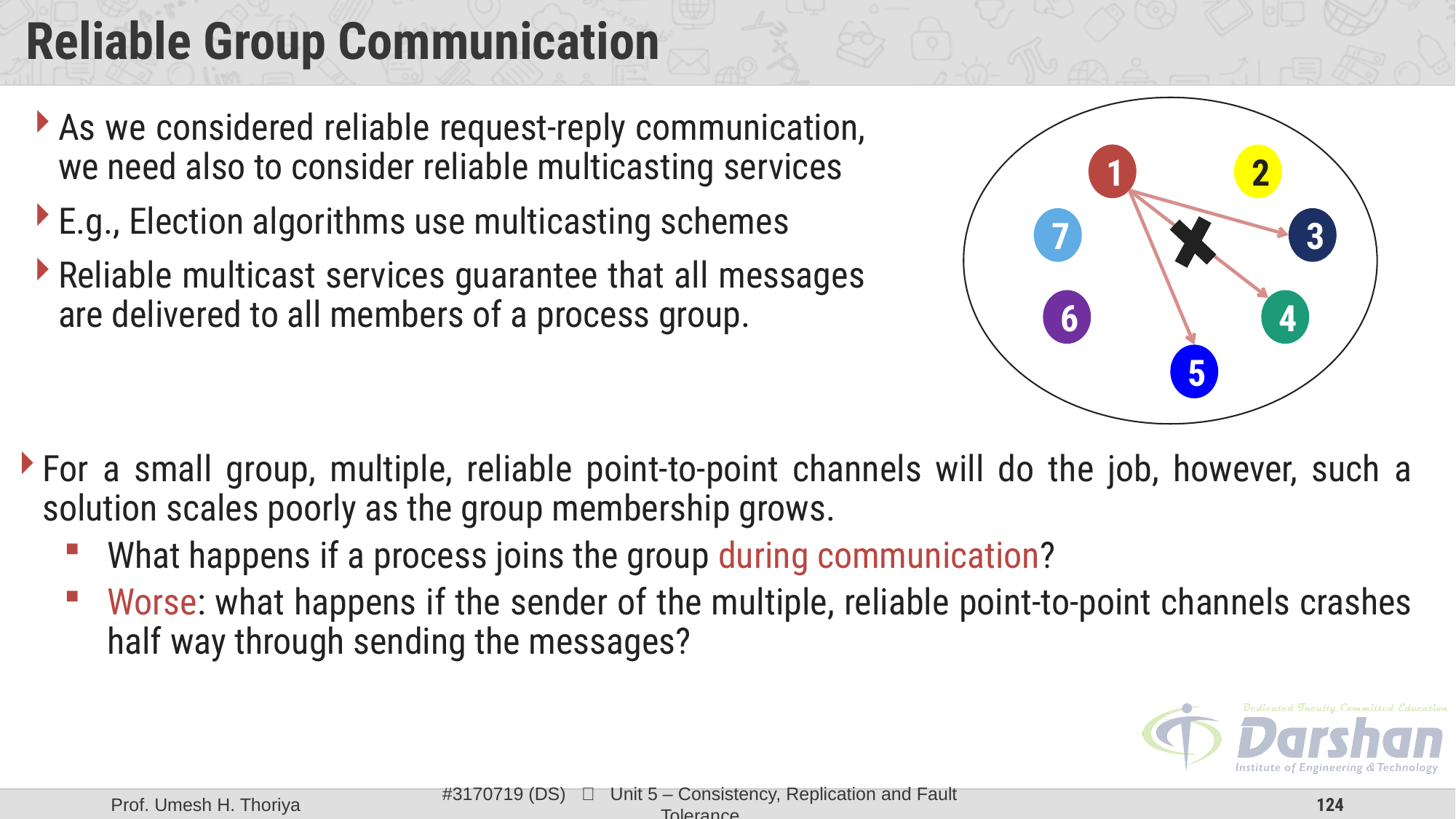

# Reliable Group Communication

As we considered reliable request-reply communication, we need also to consider reliable multicasting services
E.g., Election algorithms use multicasting schemes
Reliable multicast services guarantee that all messages are delivered to all members of a process group.
1
2

7
3
6
4
5
For a small group, multiple, reliable point-to-point channels will do the job, however, such a solution scales poorly as the group membership grows.
What happens if a process joins the group during communication?
Worse: what happens if the sender of the multiple, reliable point-to-point channels crashes half way through sending the messages?